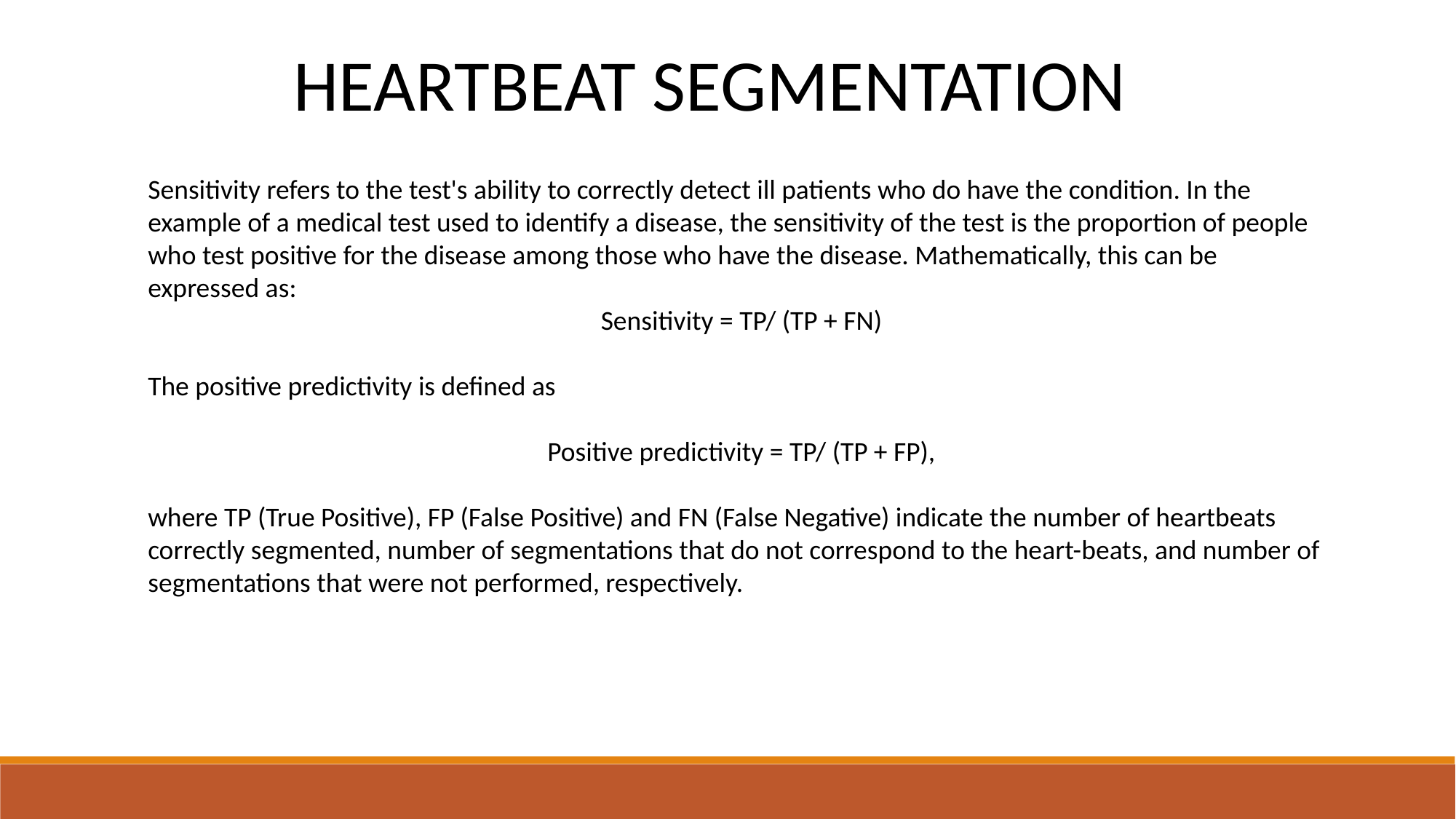

HEARTBEAT SEGMENTATION
Sensitivity refers to the test's ability to correctly detect ill patients who do have the condition. In the example of a medical test used to identify a disease, the sensitivity of the test is the proportion of people who test positive for the disease among those who have the disease. Mathematically, this can be expressed as:
Sensitivity = TP/ (TP + FN)

The positive predictivity is defined as

Positive predictivity = TP/ (TP + FP),

where TP (True Positive), FP (False Positive) and FN (False Negative) indicate the number of heartbeats correctly segmented, number of segmentations that do not correspond to the heart-beats, and number of segmentations that were not performed, respectively.